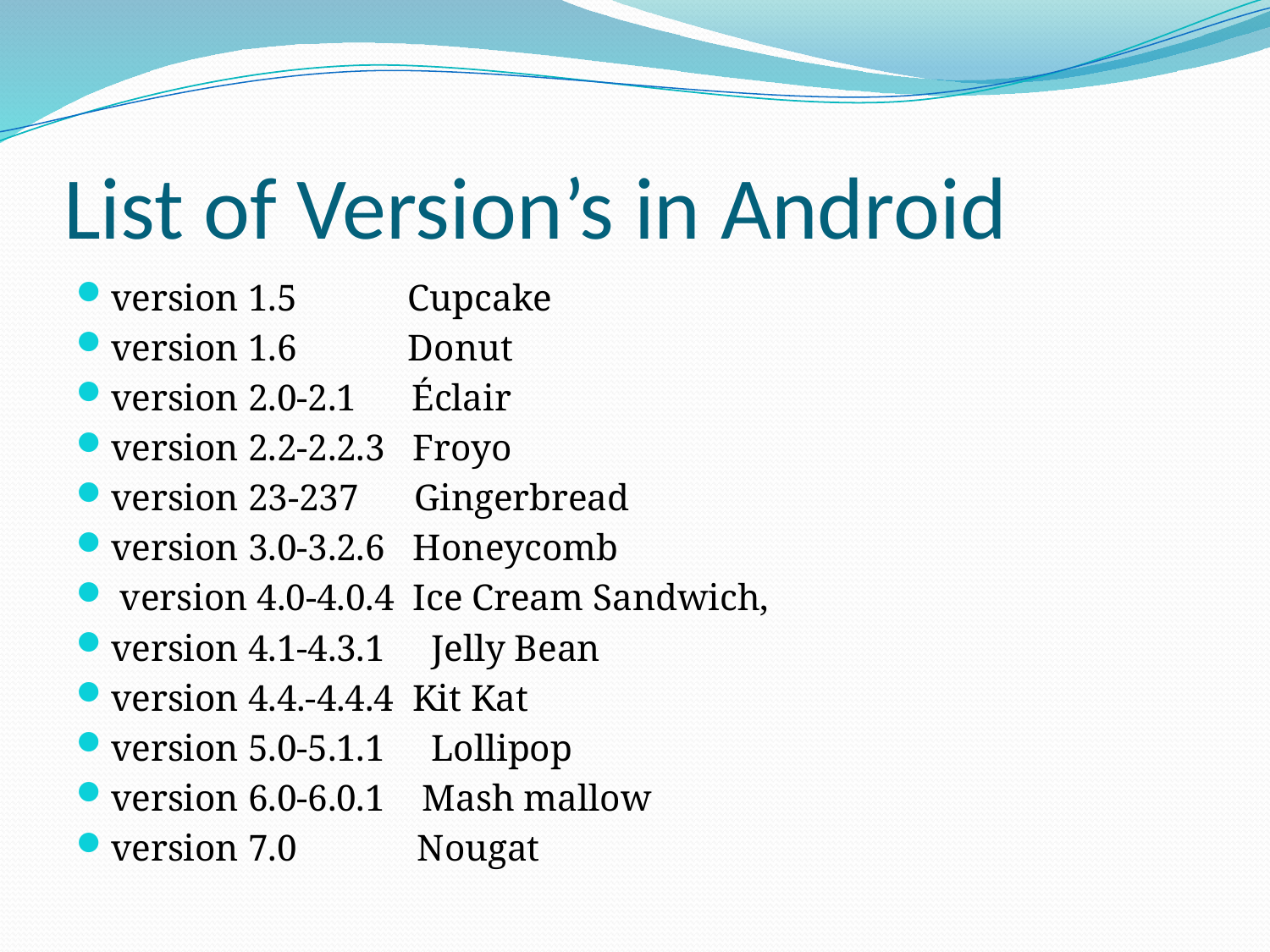

# List of Version’s in Android
version 1.5            Cupcake
version 1.6            Donut
version 2.0-2.1      Éclair
version 2.2-2.2.3   Froyo
version 23-237      Gingerbread
version 3.0-3.2.6   Honeycomb
 version 4.0-4.0.4  Ice Cream Sandwich,
version 4.1-4.3.1     Jelly Bean
version 4.4.-4.4.4  Kit Kat
version 5.0-5.1.1     Lollipop
version 6.0-6.0.1    Mash mallow
version 7.0             Nougat